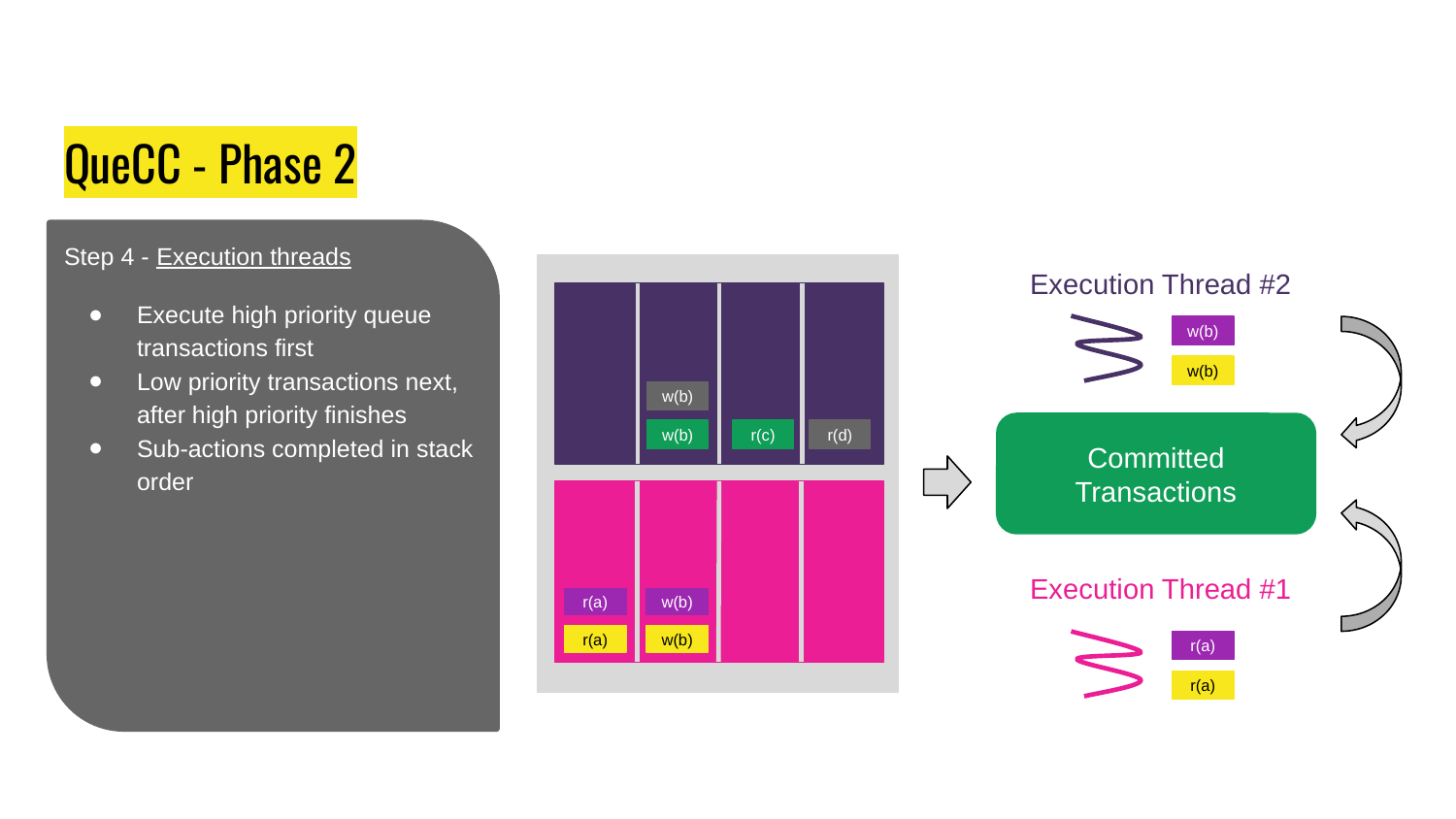

# QueCC - Phase 2
Step 4 - Execution threads
Execute high priority queue transactions first
Low priority transactions next, after high priority finishes
Sub-actions completed in stack order

Execution Thread #2

w(b)
w(b)
w(b)
Committed Transactions
w(b)
r(c)
r(d)

Execution Thread #1
w(b)
r(a)
r(a)
w(b)

r(a)
r(a)